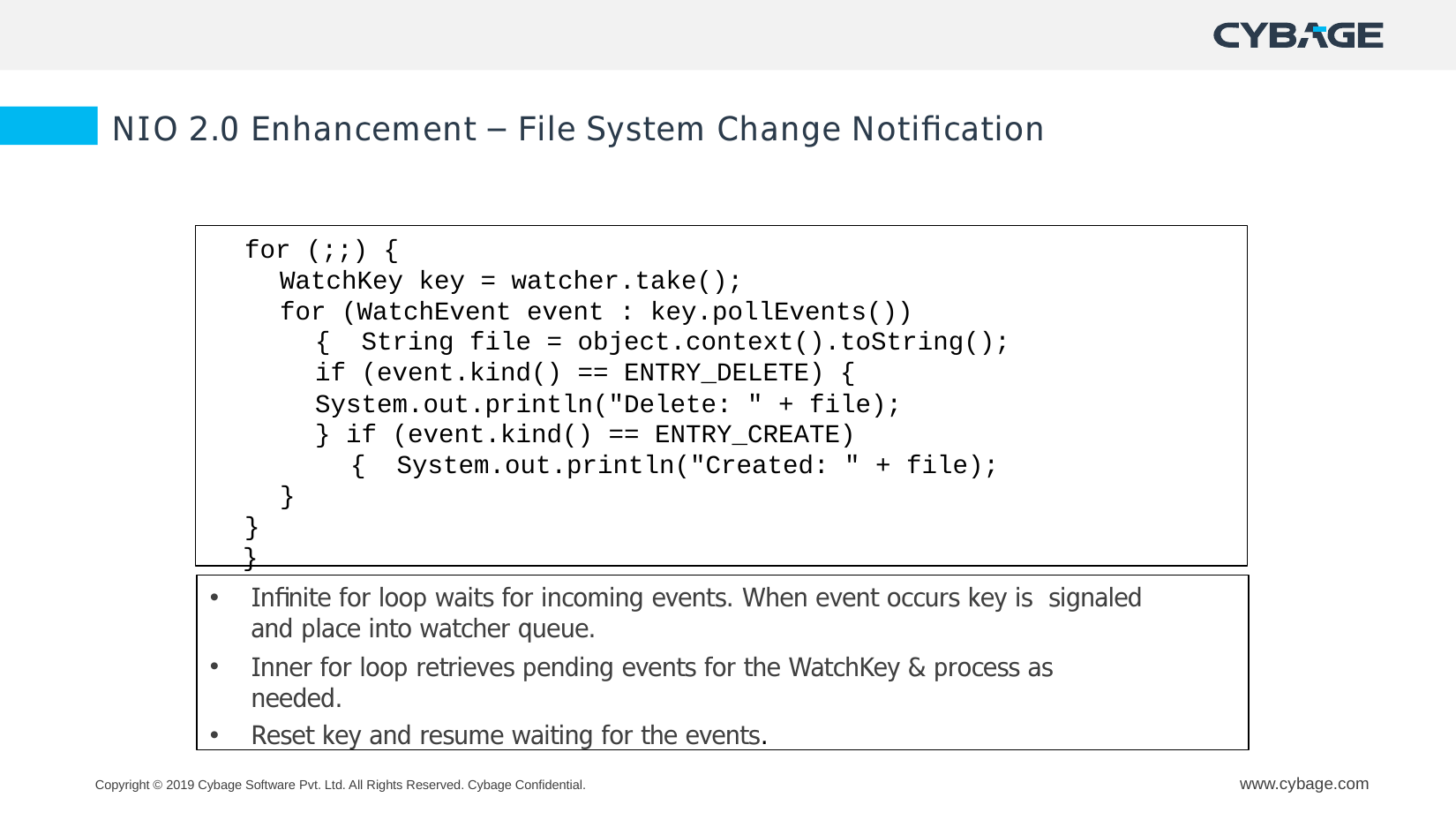

NIO 2.0 Enhancement – File System Change Notification

for (;;) {
WatchKey key = watcher.take();
for (WatchEvent event : key.pollEvents()) {  String file = object.context().toString();  if (event.kind() == ENTRY_DELETE) {
System.out.println("Delete: " + file);
} if (event.kind() == ENTRY_CREATE) {  System.out.println("Created: " + file);
}
}
}
Infinite for loop waits for incoming events. When event occurs key is  signaled and place into watcher queue.
Inner for loop retrieves pending events for the WatchKey & process as needed.
Reset key and resume waiting for the events.